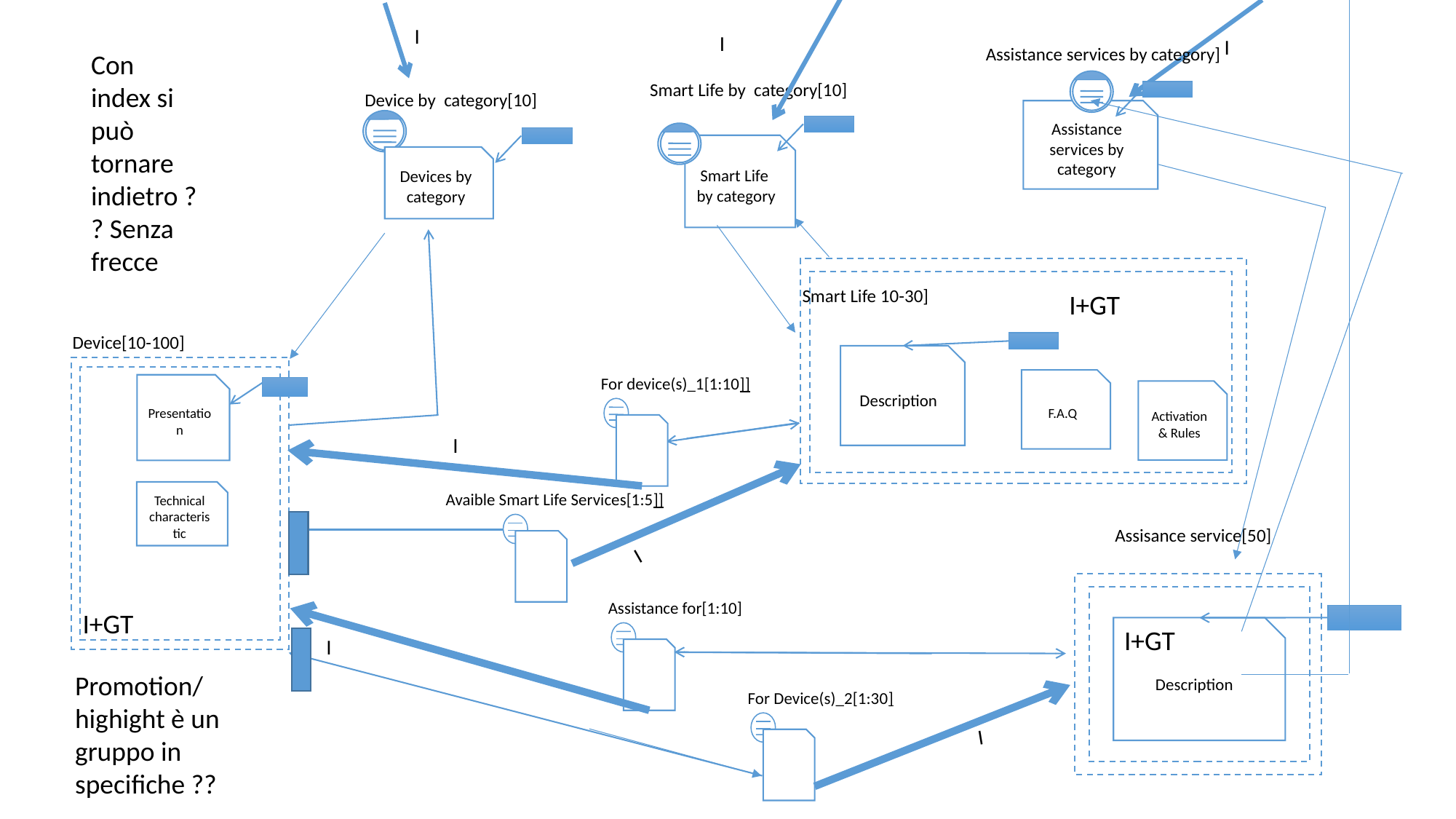

I
I
I
Assistance services by category]

Assistance services by category
Con index si può tornare indietro ?? Senza frecce

Smart Life by  category[10]

Smart Life  by category
Device by  category[10]

Devices by category

Smart Life 10-30]

Description
I+GT
Device[10-100]

Presentation

Technical characteristic
For device(s)_1[1:10]]

F.A.Q
Activation & Rules
I

Avaible Smart Life Services[1:5]]

I

Assisance service[50]

Description
Assistance for[1:10]

I+GT
I

I+GT

Promotion/highight è un gruppo in specifiche ??
For Device(s)_2[1:30]

I